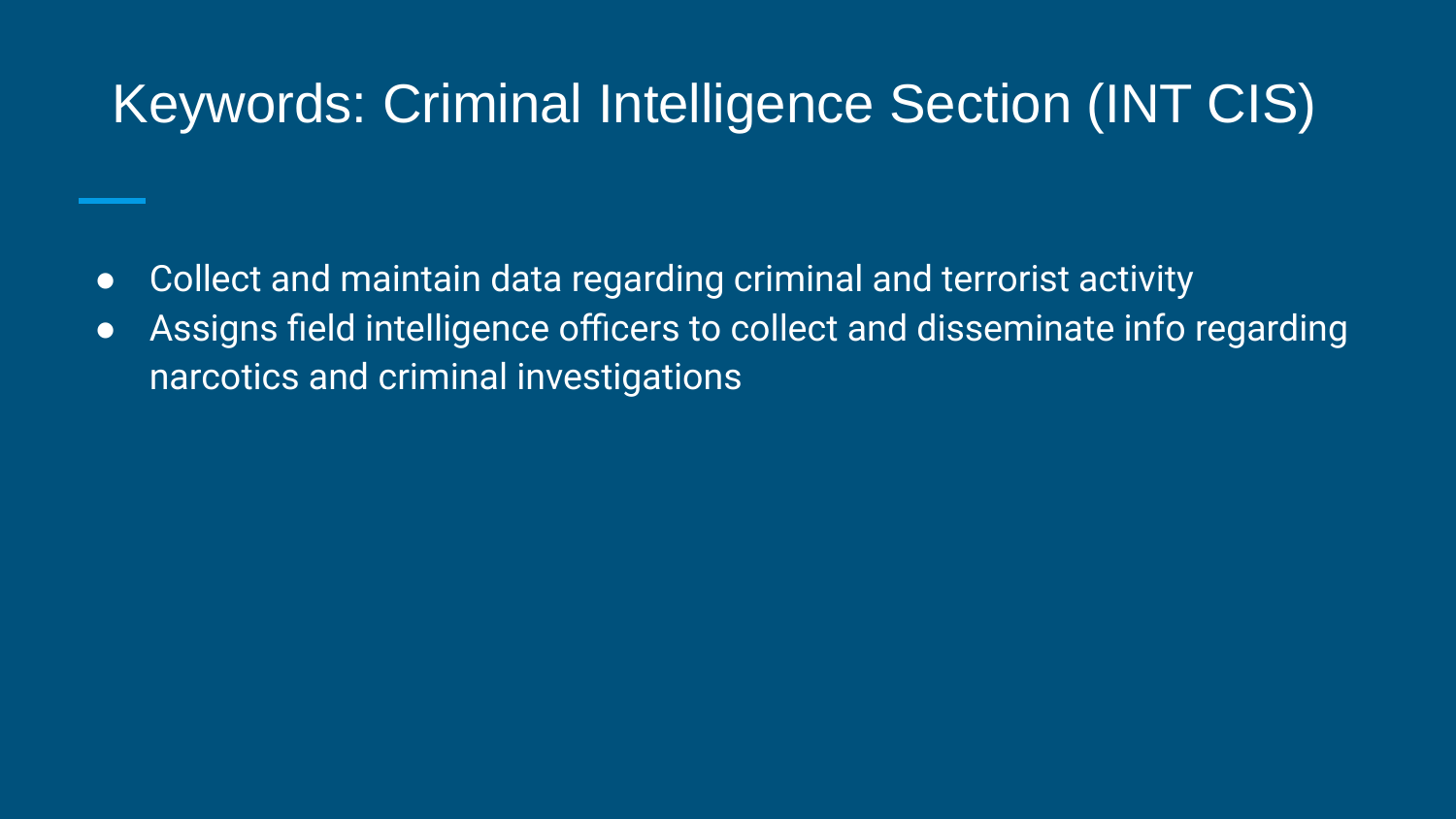

# Keywords: Criminal Intelligence Section (INT CIS)
Collect and maintain data regarding criminal and terrorist activity
Assigns field intelligence officers to collect and disseminate info regarding narcotics and criminal investigations